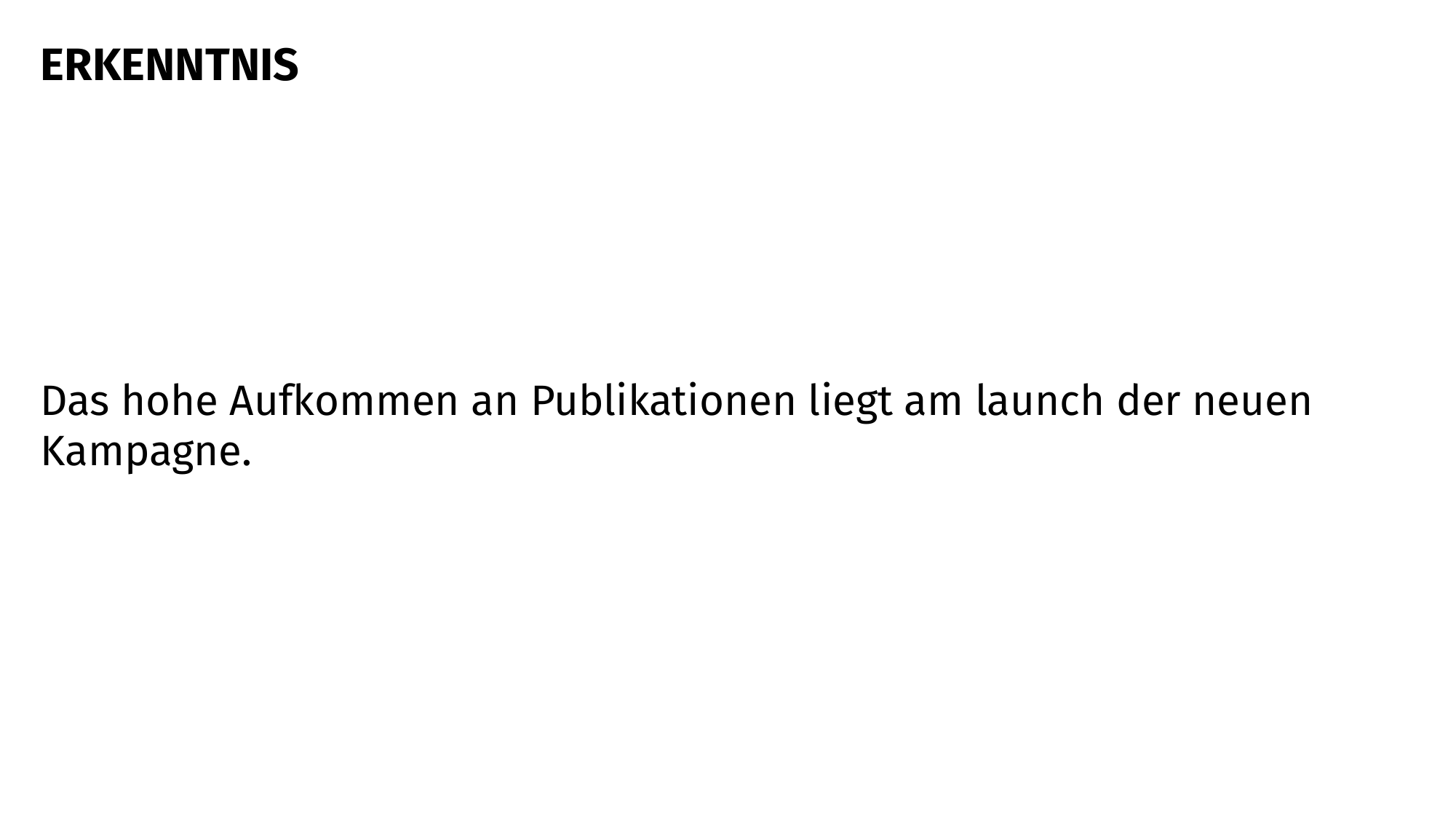

ERKENNTNIS
Das hohe Aufkommen an Publikationen liegt am launch der neuen Kampagne.